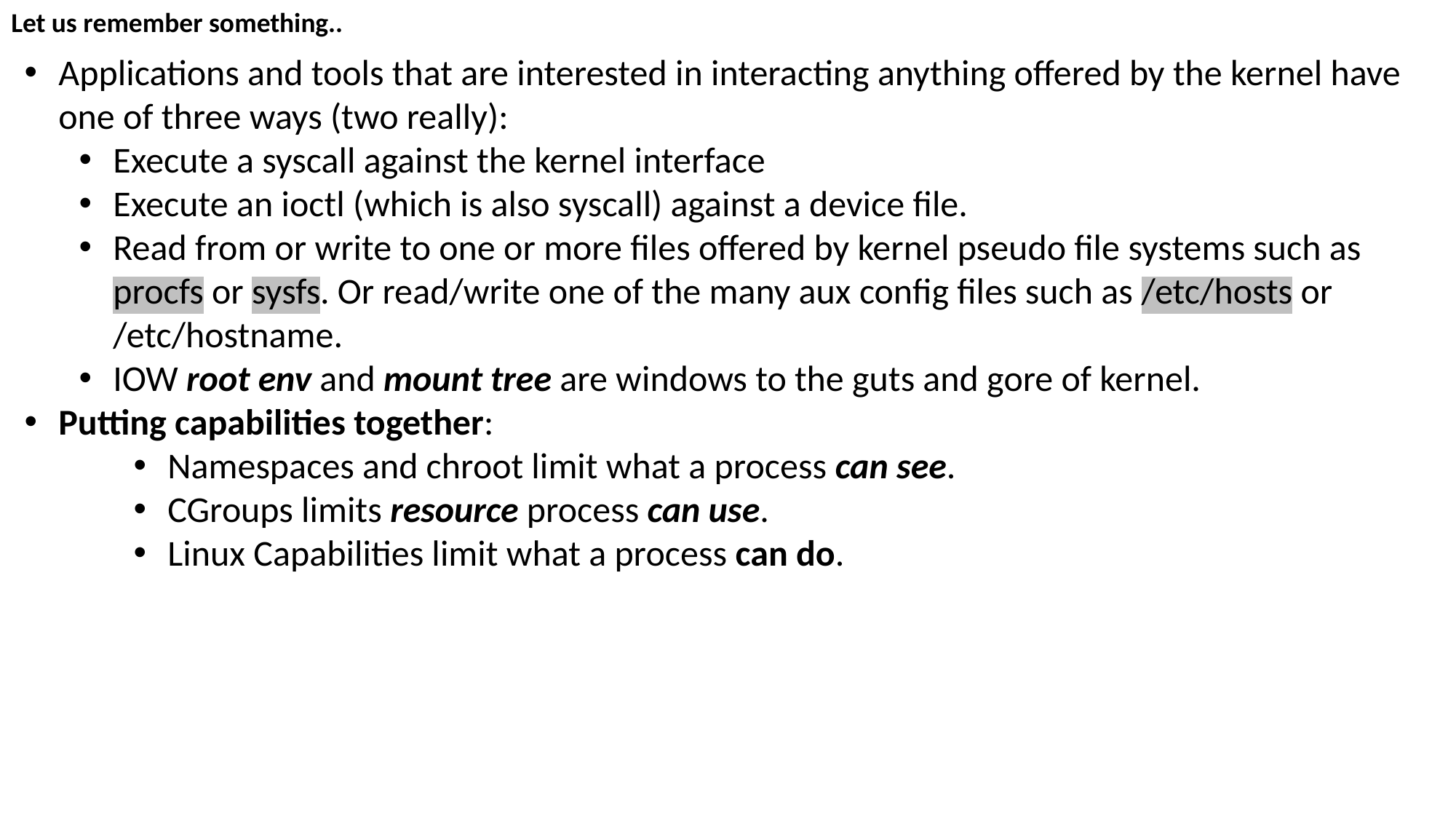

Let us remember something..
Applications and tools that are interested in interacting anything offered by the kernel have one of three ways (two really):
Execute a syscall against the kernel interface
Execute an ioctl (which is also syscall) against a device file.
Read from or write to one or more files offered by kernel pseudo file systems such as procfs or sysfs. Or read/write one of the many aux config files such as /etc/hosts or /etc/hostname.
IOW root env and mount tree are windows to the guts and gore of kernel.
Putting capabilities together:
Namespaces and chroot limit what a process can see.
CGroups limits resource process can use.
Linux Capabilities limit what a process can do.